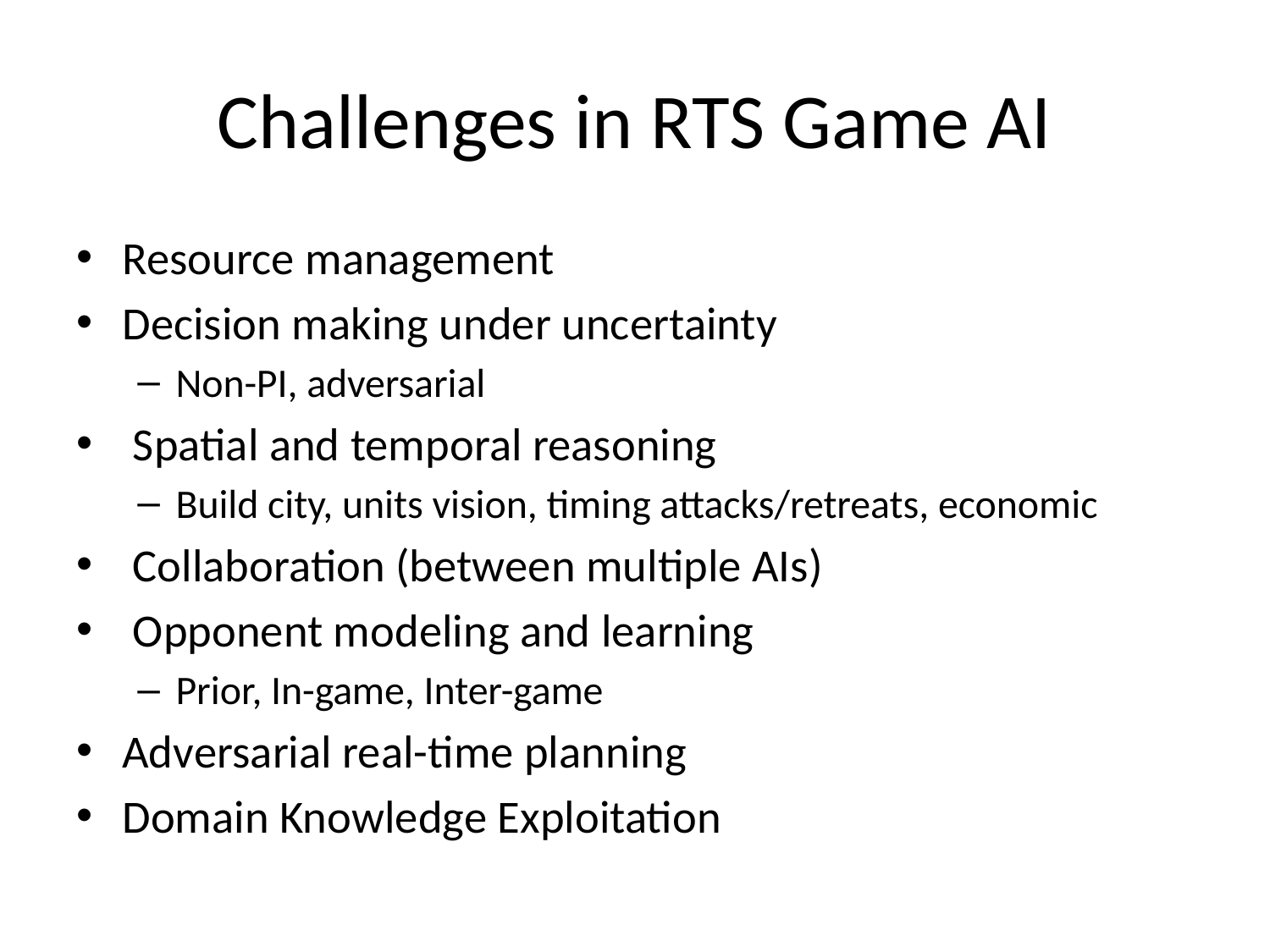

# Challenges in RTS Game AI
Resource management
Decision making under uncertainty
Non-PI, adversarial
 Spatial and temporal reasoning
Build city, units vision, timing attacks/retreats, economic
 Collaboration (between multiple AIs)
 Opponent modeling and learning
Prior, In-game, Inter-game
Adversarial real-time planning
Domain Knowledge Exploitation